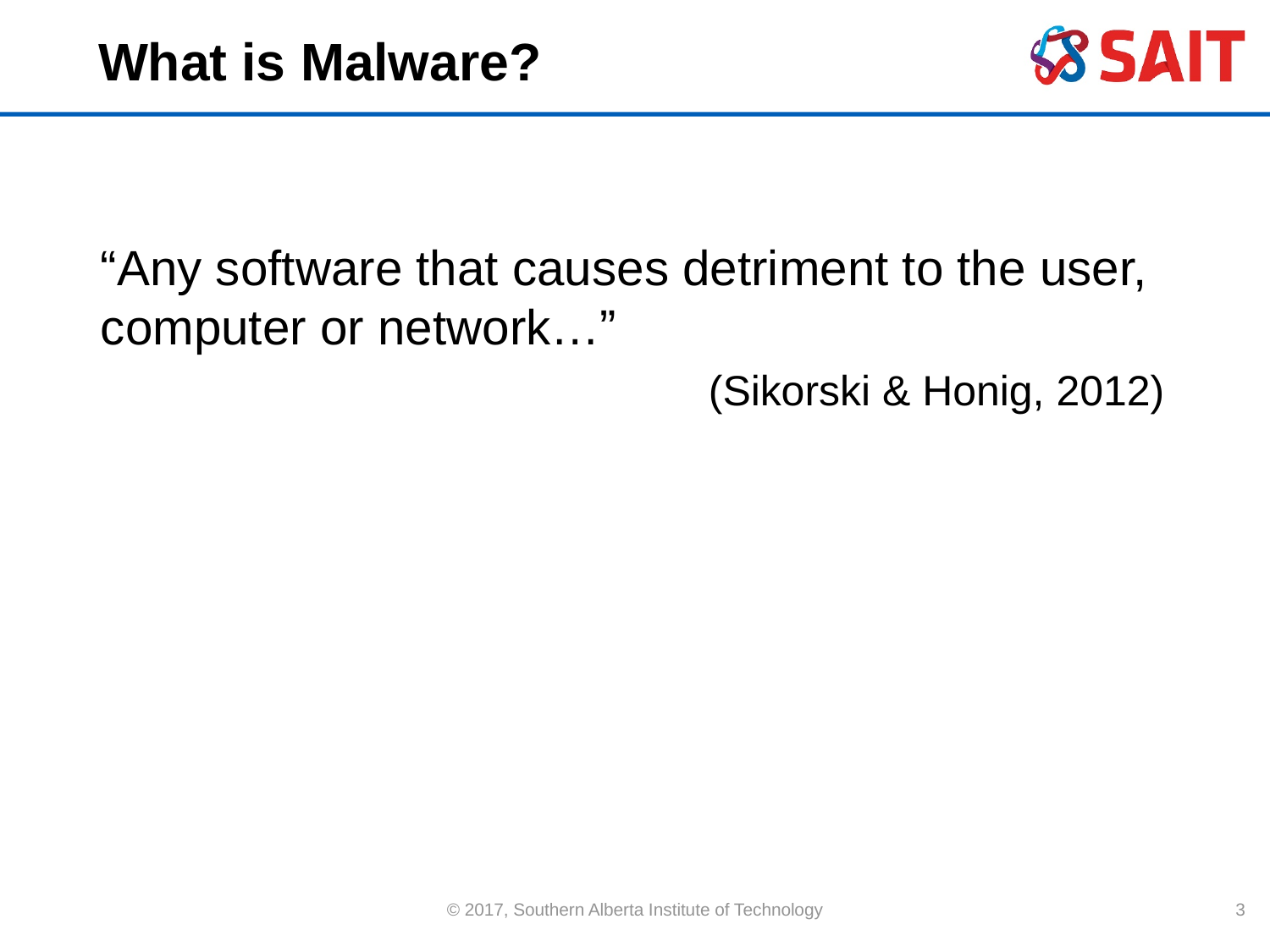

# What is Malware?
“Any software that causes detriment to the user, computer or network…”
(Sikorski & Honig, 2012)